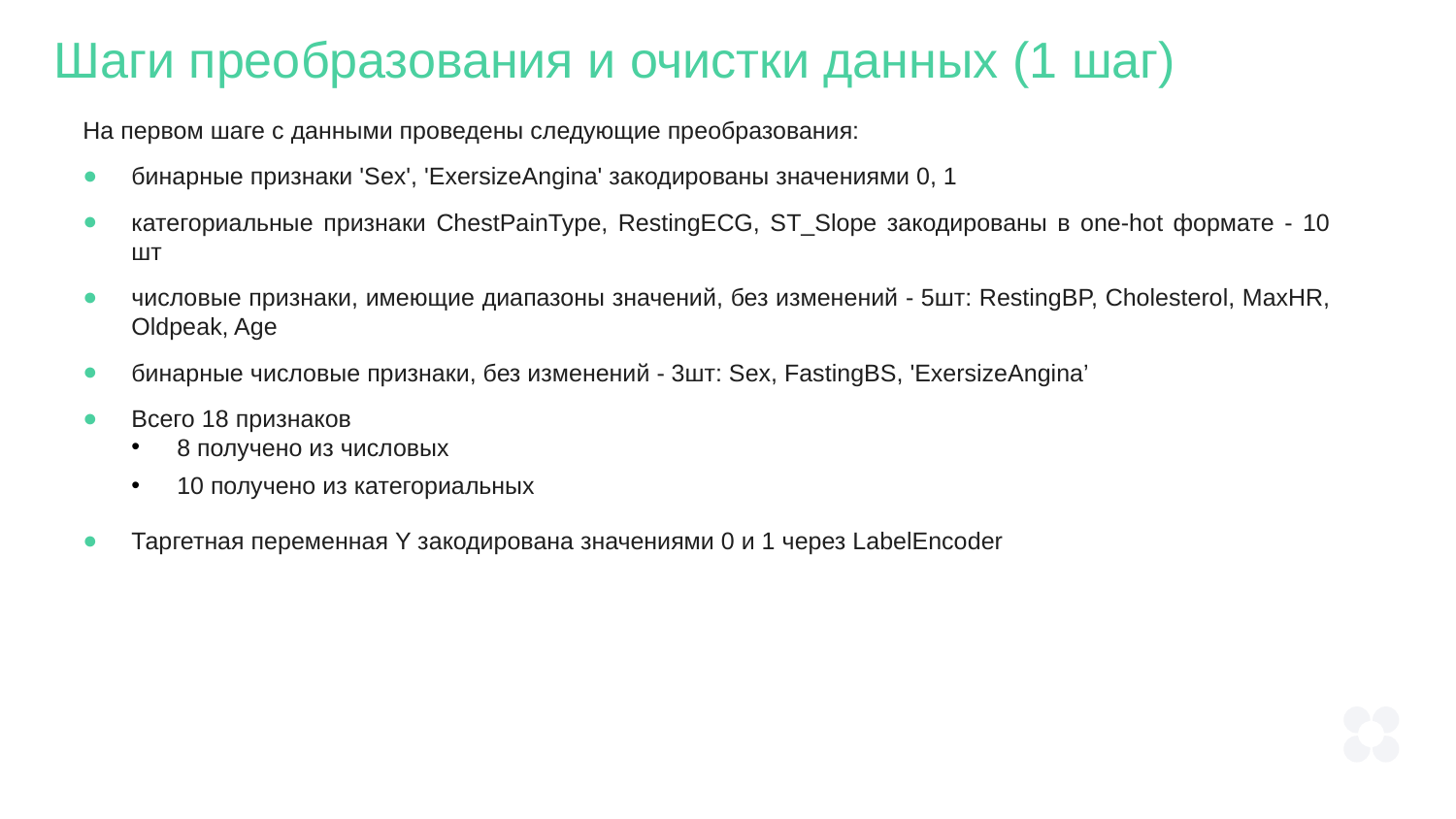

Шаги преобразования и очистки данных (1 шаг)
На первом шаге с данными проведены следующие преобразования:
бинарные признаки 'Sex', 'ExersizeAngina' закодированы значениями 0, 1
категориальные признаки ChestPainType, RestingECG, ST_Slope закодированы в one-hot формате - 10 шт
числовые признаки, имеющие диапазоны значений, без изменений - 5шт: RestingBP, Cholesterol, MaxHR, Oldpeak, Age
бинарные числовые признаки, без изменений - 3шт: Sex, FastingBS, 'ExersizeAngina’
Всего 18 признаков
8 получено из числовых
10 получено из категориальных
Таргетная переменная Y закодирована значениями 0 и 1 через LabelEncoder